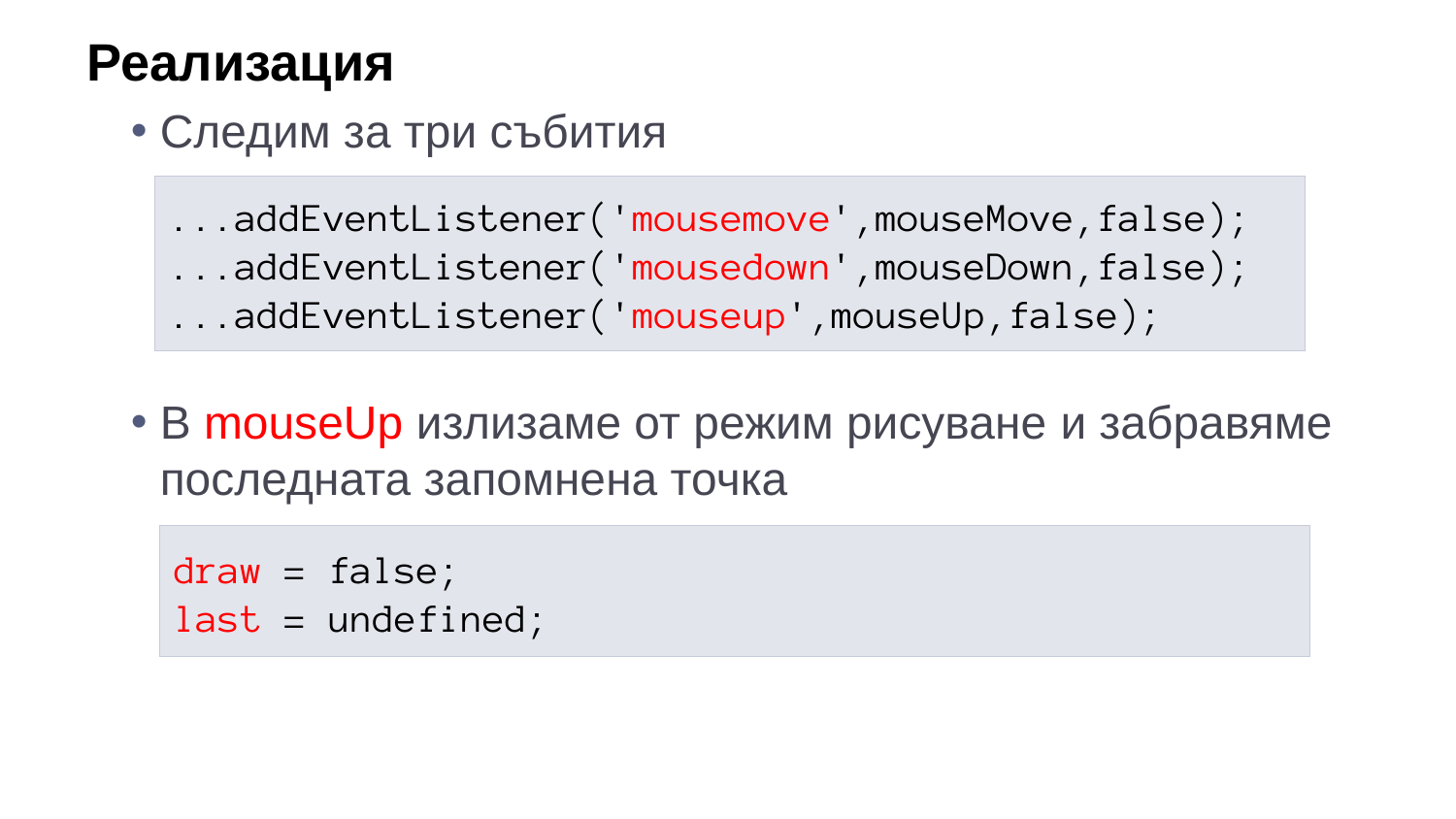

Реализация
Следим за три събития

В mouseUp излизаме от режим рисуване и забравяме последната запомнена точка
...addEventListener('mousemove',mouseMove,false);
...addEventListener('mousedown',mouseDown,false);
...addEventListener('mouseup',mouseUp,false);
draw = false;
last = undefined;